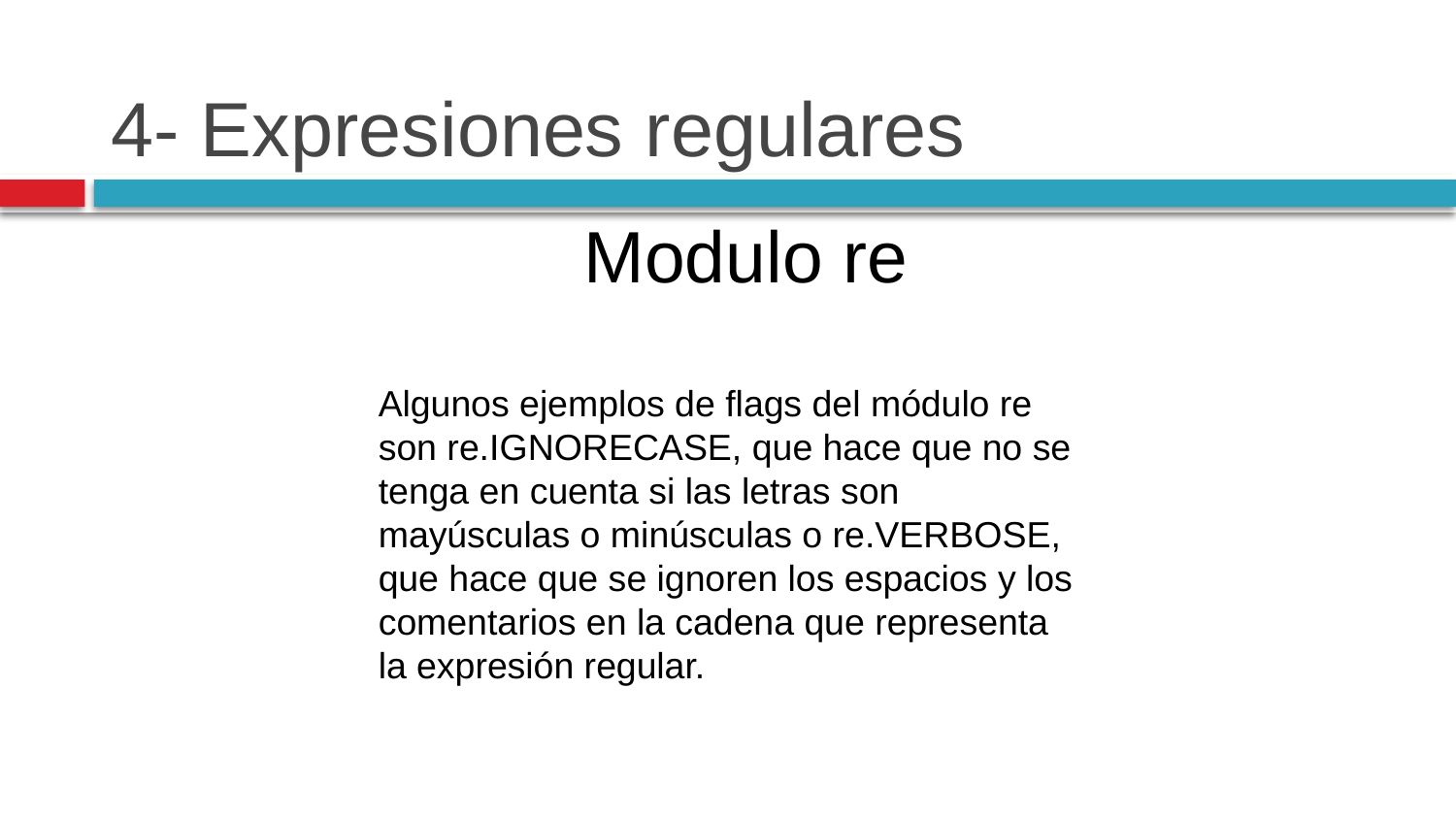

# 4- Expresiones regulares
Modulo re
Algunos ejemplos de flags del módulo re son re.IGNORECASE, que hace que no se tenga en cuenta si las letras son mayúsculas o minúsculas o re.VERBOSE, que hace que se ignoren los espacios y los comentarios en la cadena que representa la expresión regular.